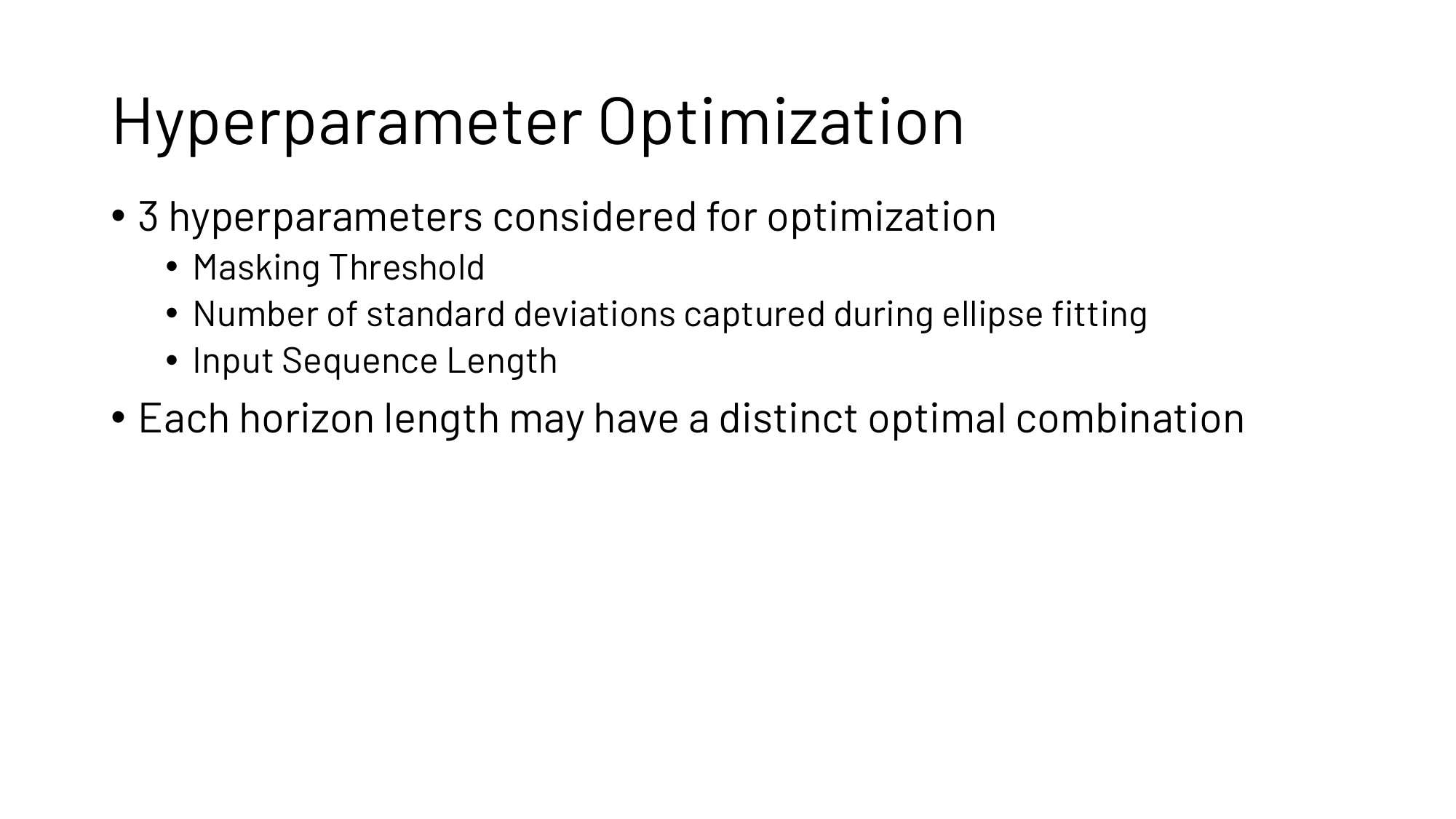

# Hyperparameter Optimization
3 hyperparameters considered for optimization
Masking Threshold
Number of standard deviations captured during ellipse fitting
Input Sequence Length
Each horizon length may have a distinct optimal combination